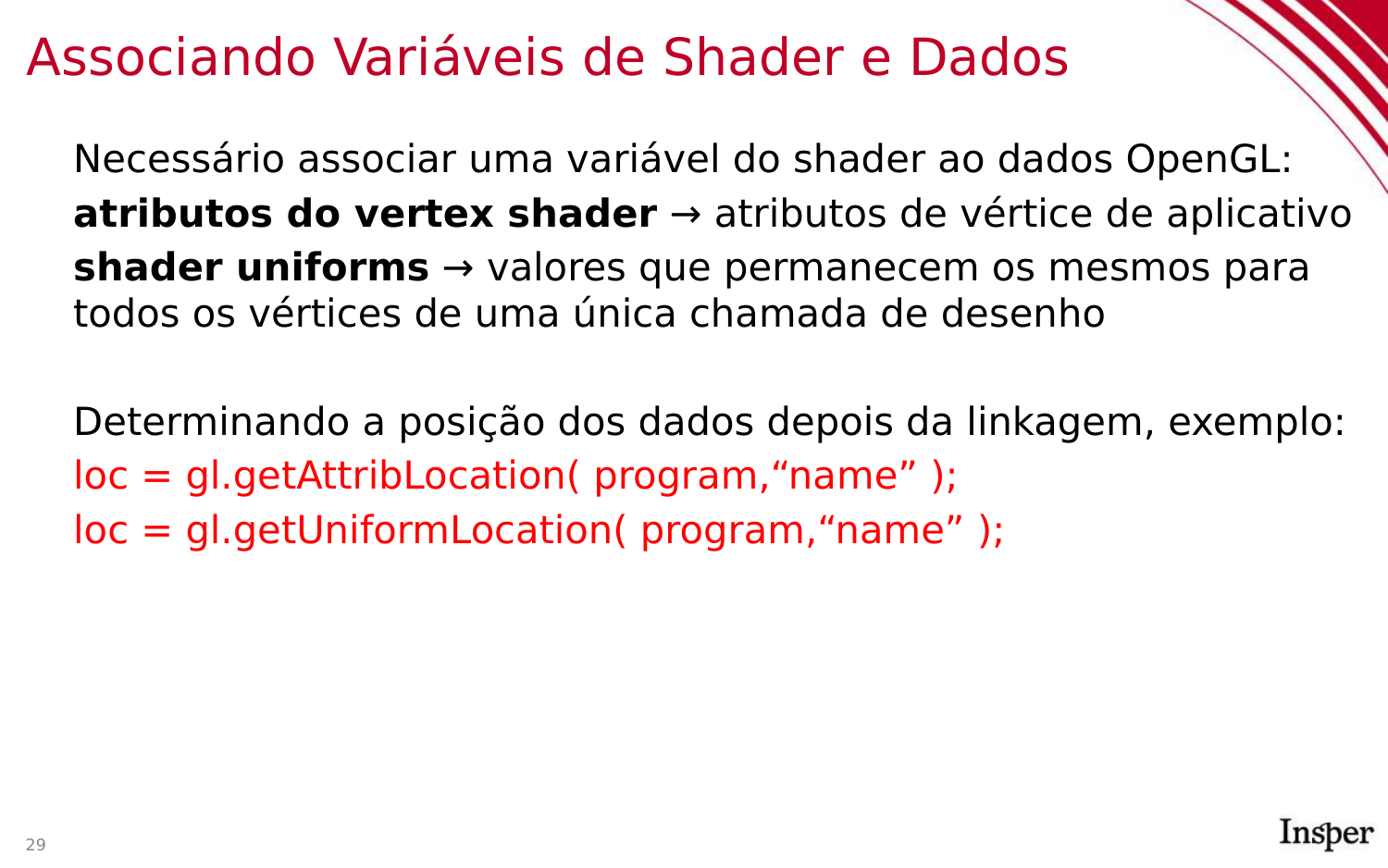

# Associando Variáveis de Shader e Dados
Necessário associar uma variável do shader ao dados OpenGL:
atributos do vertex shader → atributos de vértice de aplicativo
shader uniforms → valores que permanecem os mesmos para todos os vértices de uma única chamada de desenho

Determinando a posição dos dados depois da linkagem, exemplo:
loc = gl.getAttribLocation( program,“name” );
loc = gl.getUniformLocation( program,“name” );

29